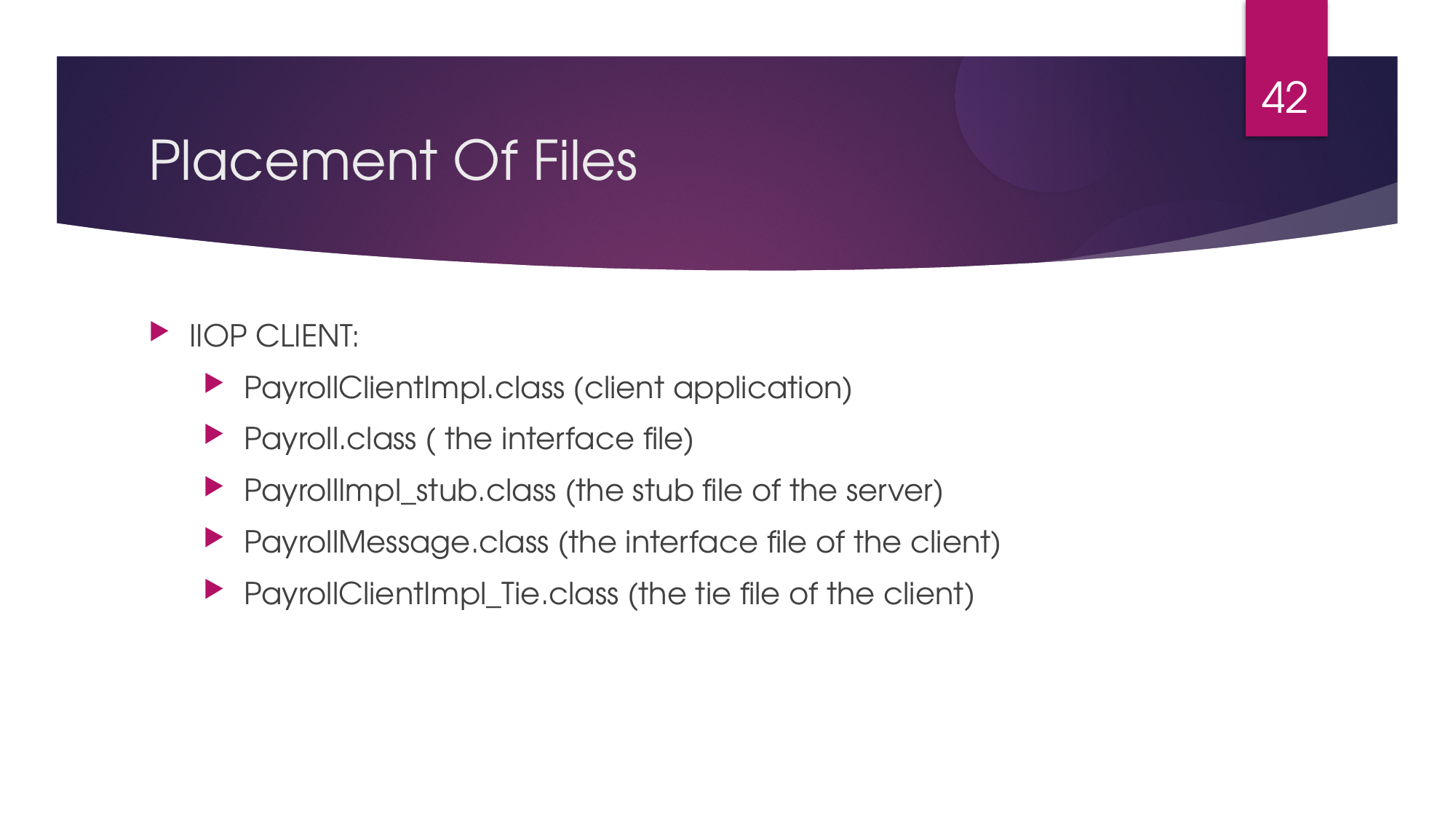

42
Placement Of Files
IIOP CLIENT:
PayrollClientImpl.class (client application)
Payroll.class ( the interface file)
PayrollImpl_stub.class (the stub file of the server)
PayrollMessage.class (the interface file of the client)
PayrollClientImpl_Tie.class (the tie file of the client)